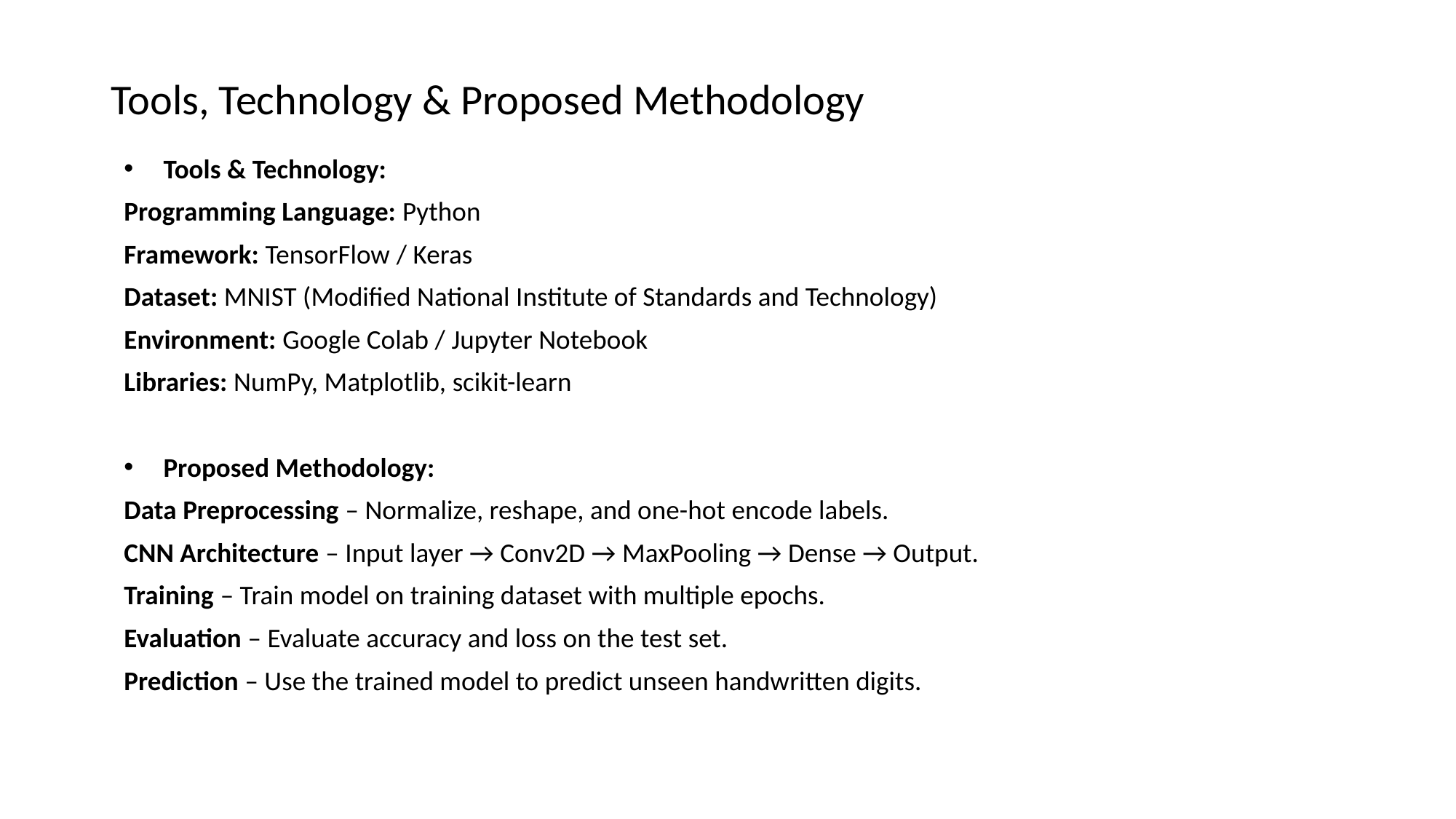

# Tools, Technology & Proposed Methodology
Tools & Technology:
Programming Language: Python
Framework: TensorFlow / Keras
Dataset: MNIST (Modified National Institute of Standards and Technology)
Environment: Google Colab / Jupyter Notebook
Libraries: NumPy, Matplotlib, scikit-learn

Proposed Methodology:
Data Preprocessing – Normalize, reshape, and one-hot encode labels.
CNN Architecture – Input layer → Conv2D → MaxPooling → Dense → Output.
Training – Train model on training dataset with multiple epochs.
Evaluation – Evaluate accuracy and loss on the test set.
Prediction – Use the trained model to predict unseen handwritten digits.